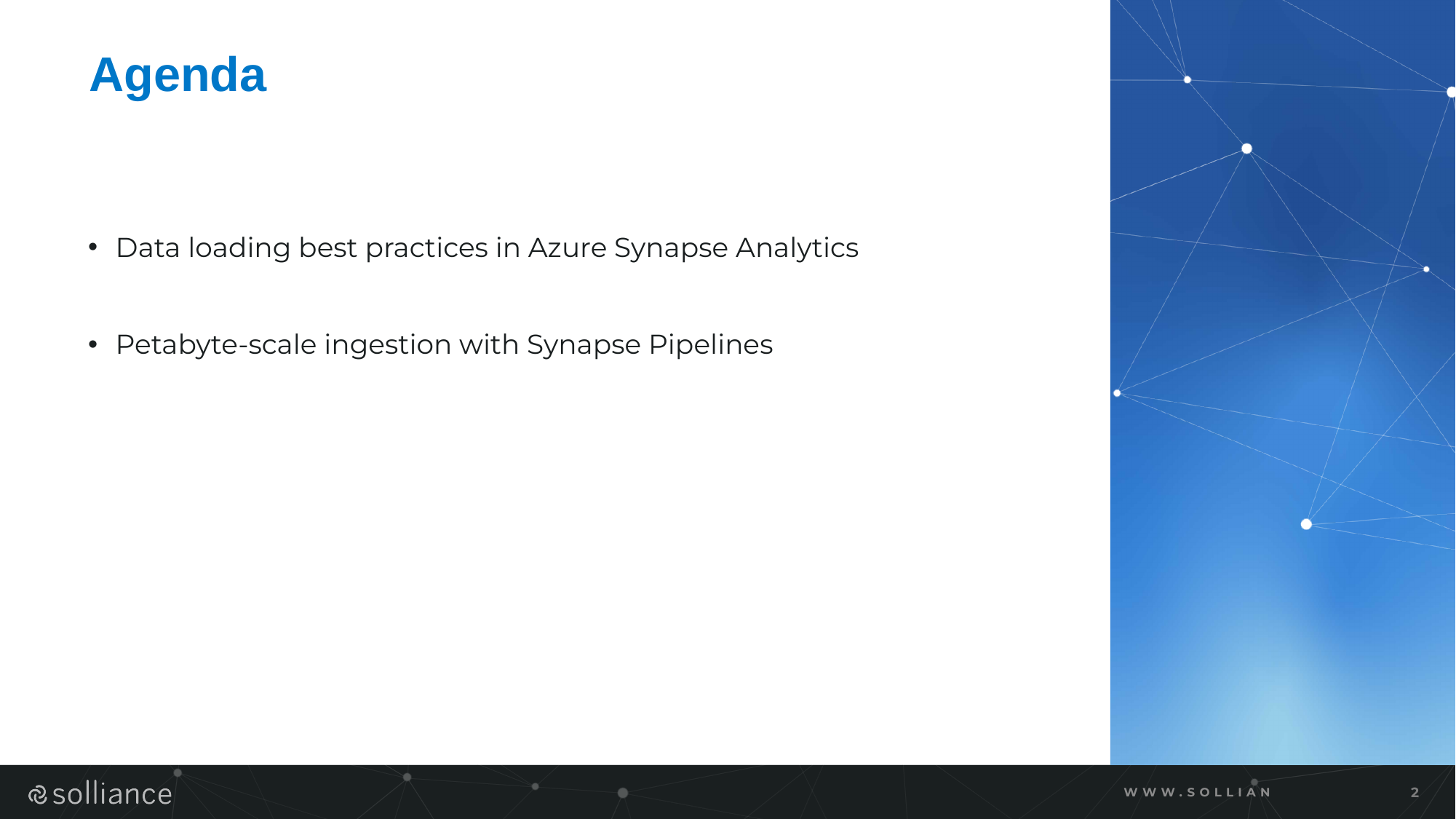

# Agenda
Data loading best practices in Azure Synapse Analytics

Petabyte-scale ingestion with Synapse Pipelines
WWW.SOLLIANCE.NET
2